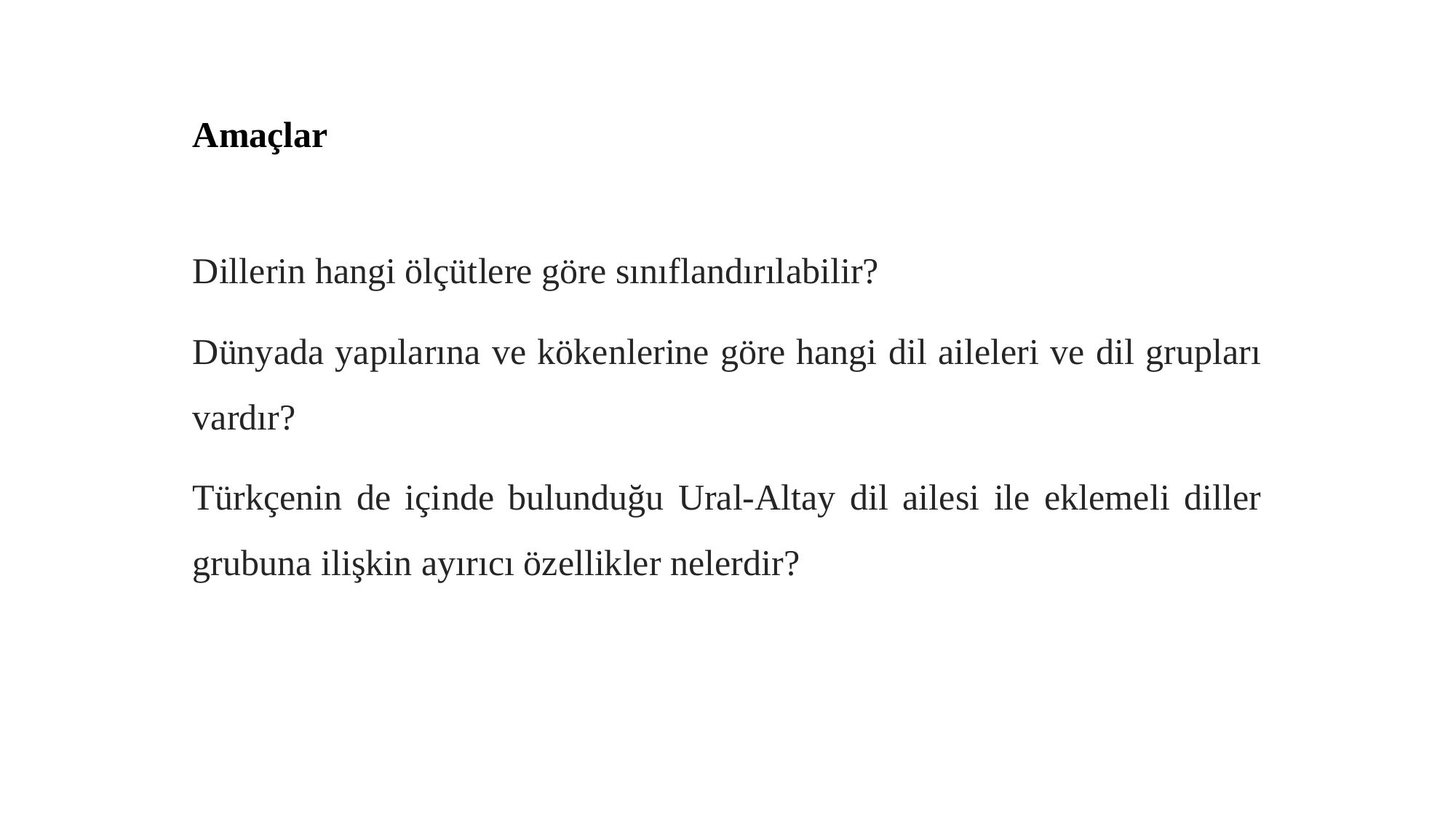

Amaçlar

Dillerin hangi ölçütlere göre sınıflandırılabilir?
Dünyada yapılarına ve kökenlerine göre hangi dil aileleri ve dil grupları vardır?
Türkçenin de içinde bulunduğu Ural-Altay dil ailesi ile eklemeli diller grubuna ilişkin ayırıcı özellikler nelerdir?